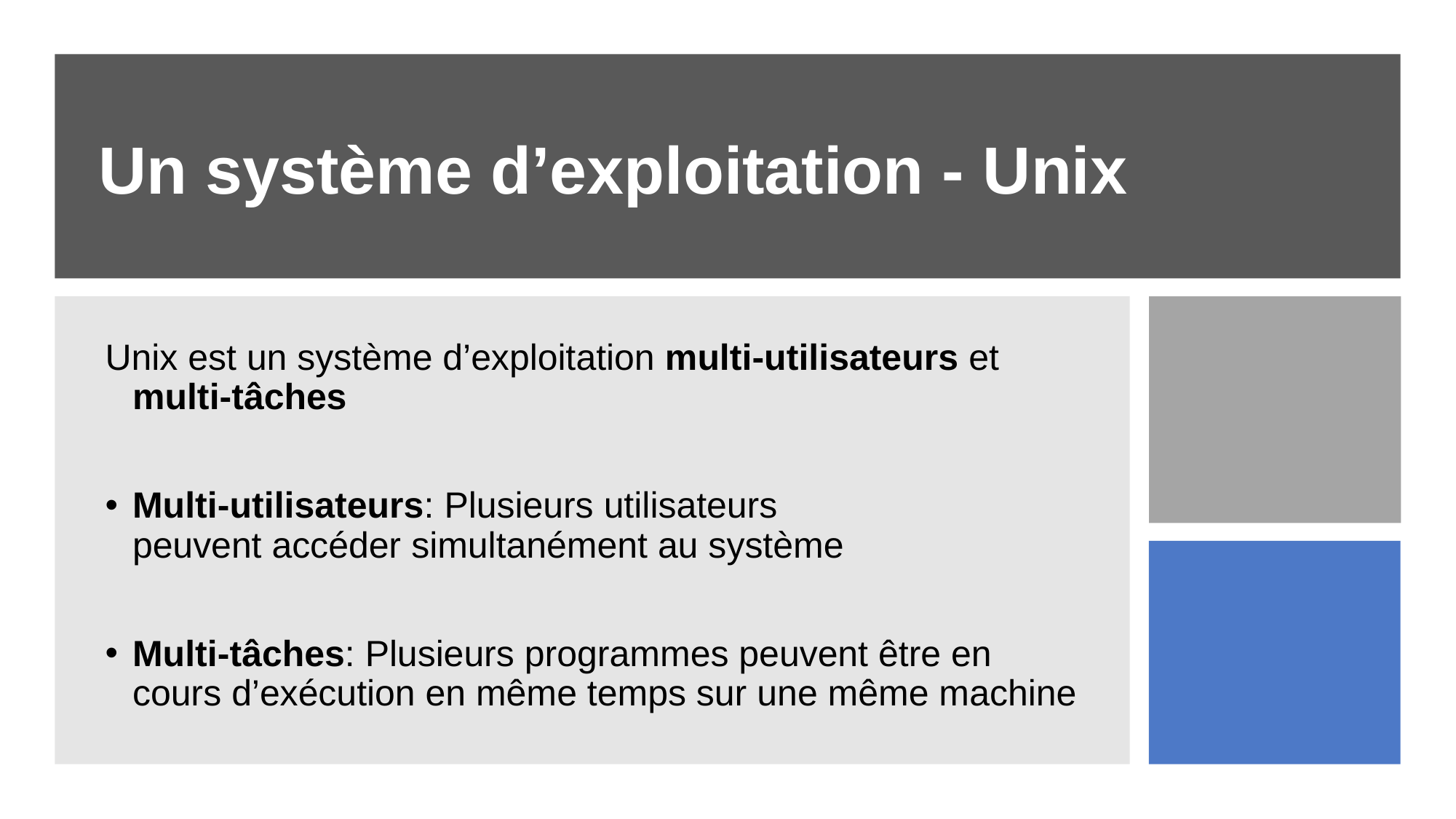

# Un système d’exploitation - Unix

Unix est un système d’exploitation multi-utilisateurs et multi-tâches

Multi-utilisateurs: Plusieurs utilisateurs peuvent accéder simultanément au système

Multi-tâches: Plusieurs programmes peuvent être en cours d’exécution en même temps sur une même machine